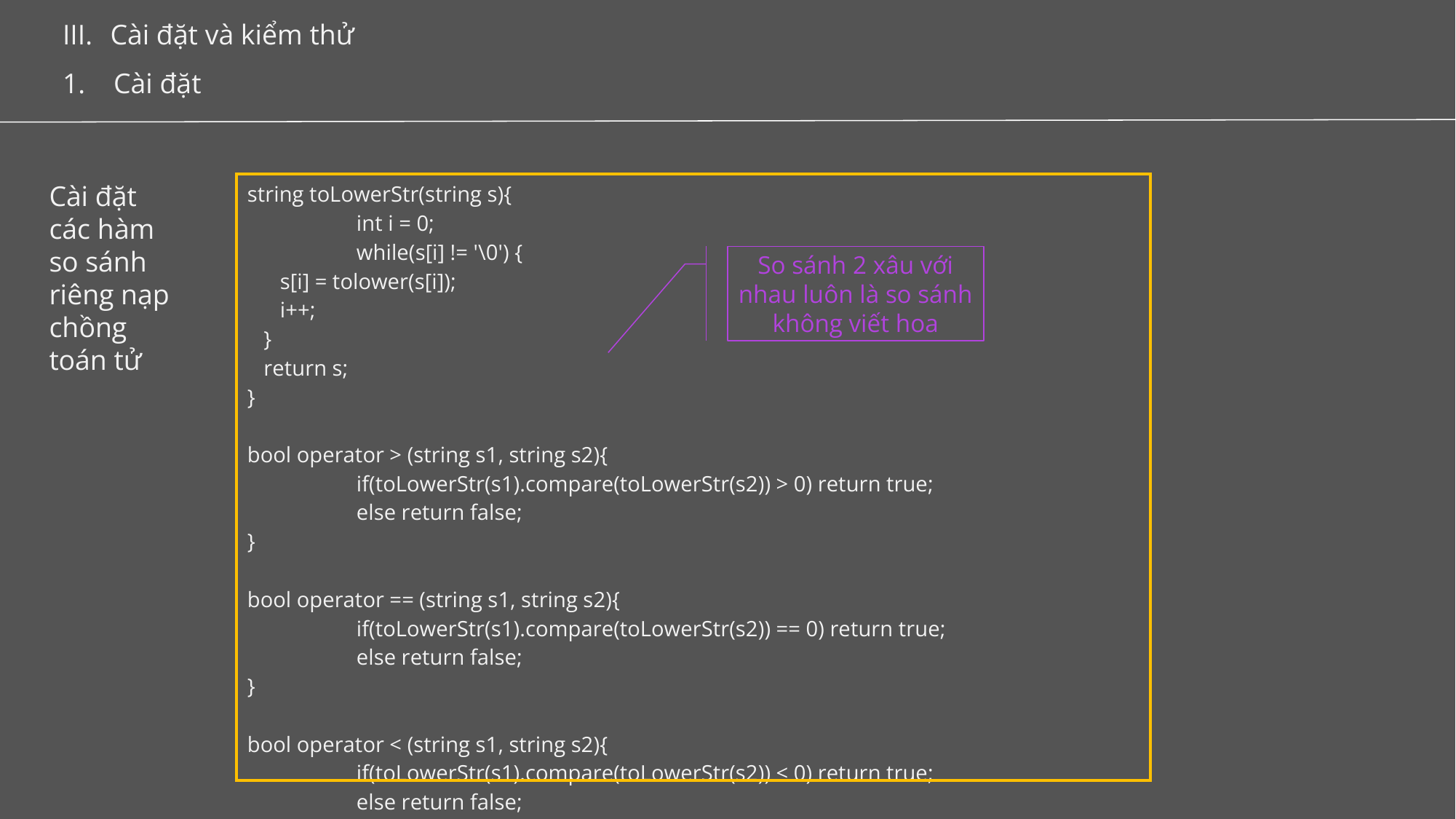

Cài đặt và kiểm thử
1.    Cài đặt

Cài đặt các hàm so sánh riêng nạp chồng toán tử
| string toLowerStr(string s){ int i = 0; while(s[i] != '\0') { s[i] = tolower(s[i]); i++; } return s; } bool operator > (string s1, string s2){ if(toLowerStr(s1).compare(toLowerStr(s2)) > 0) return true; else return false; } bool operator == (string s1, string s2){ if(toLowerStr(s1).compare(toLowerStr(s2)) == 0) return true; else return false; } bool operator < (string s1, string s2){ if(toLowerStr(s1).compare(toLowerStr(s2)) < 0) return true; else return false; } |
| --- |
So sánh 2 xâu với nhau luôn là so sánh không viết hoa